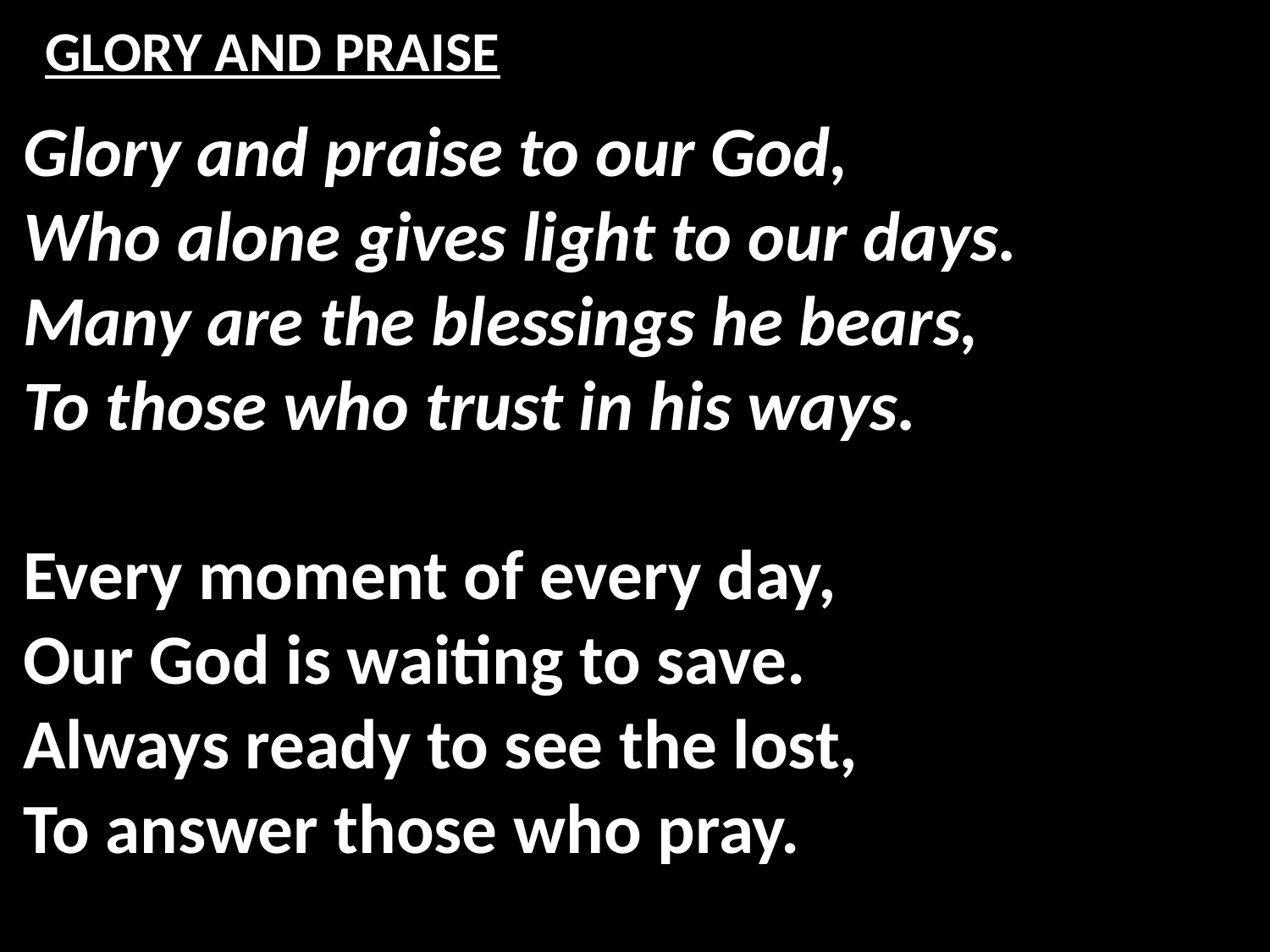

# GLORY AND PRAISE
Glory and praise to our God,
Who alone gives light to our days.
Many are the blessings he bears,
To those who trust in his ways.

Every moment of every day,
Our God is waiting to save.
Always ready to see the lost,
To answer those who pray.